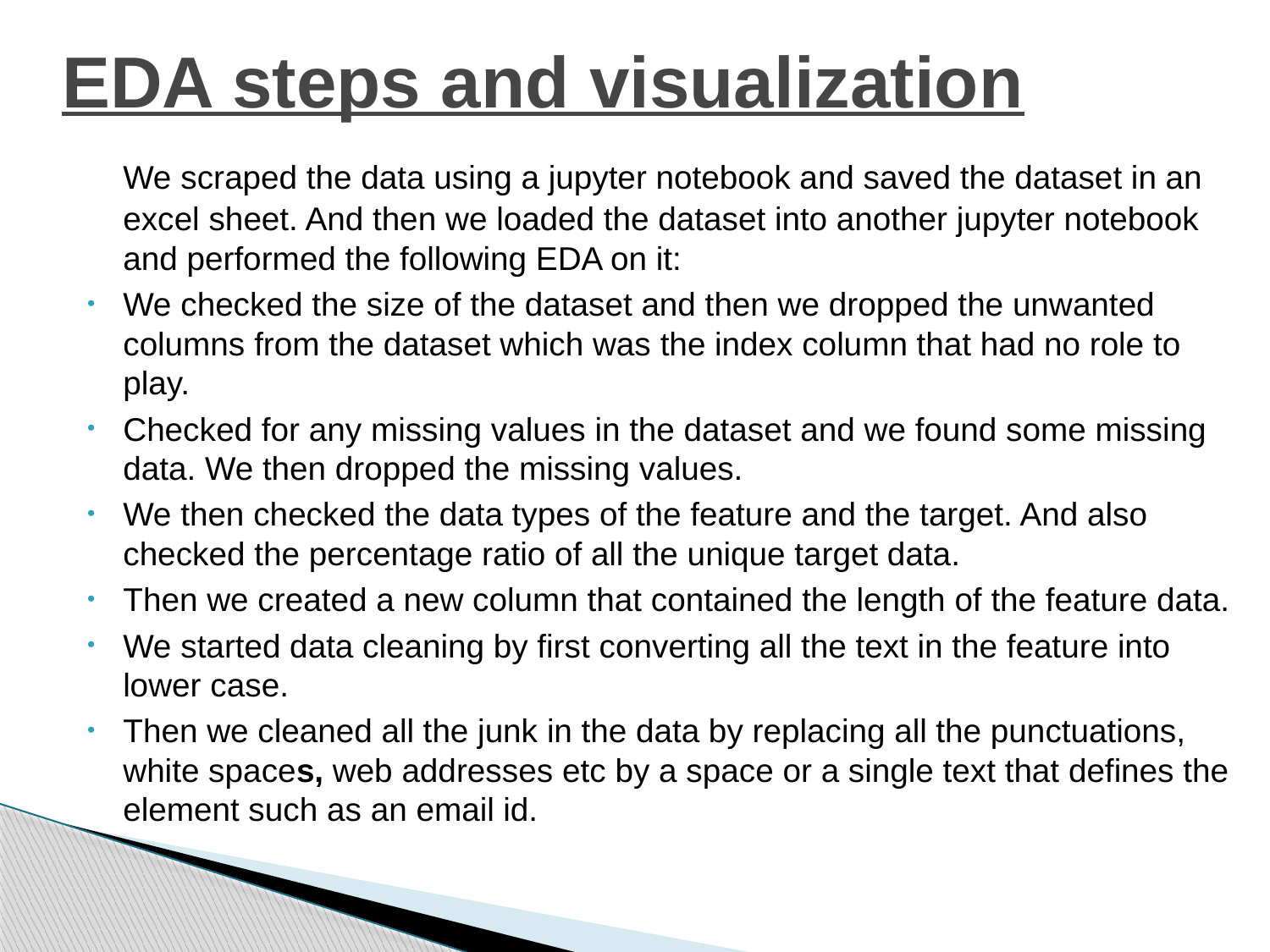

# EDA steps and visualization
 	We scraped the data using a jupyter notebook and saved the dataset in an excel sheet. And then we loaded the dataset into another jupyter notebook and performed the following EDA on it:
We checked the size of the dataset and then we dropped the unwanted columns from the dataset which was the index column that had no role to play.
Checked for any missing values in the dataset and we found some missing data. We then dropped the missing values.
We then checked the data types of the feature and the target. And also checked the percentage ratio of all the unique target data.
Then we created a new column that contained the length of the feature data.
We started data cleaning by first converting all the text in the feature into lower case.
Then we cleaned all the junk in the data by replacing all the punctuations, white spaces, web addresses etc by a space or a single text that defines the element such as an email id.